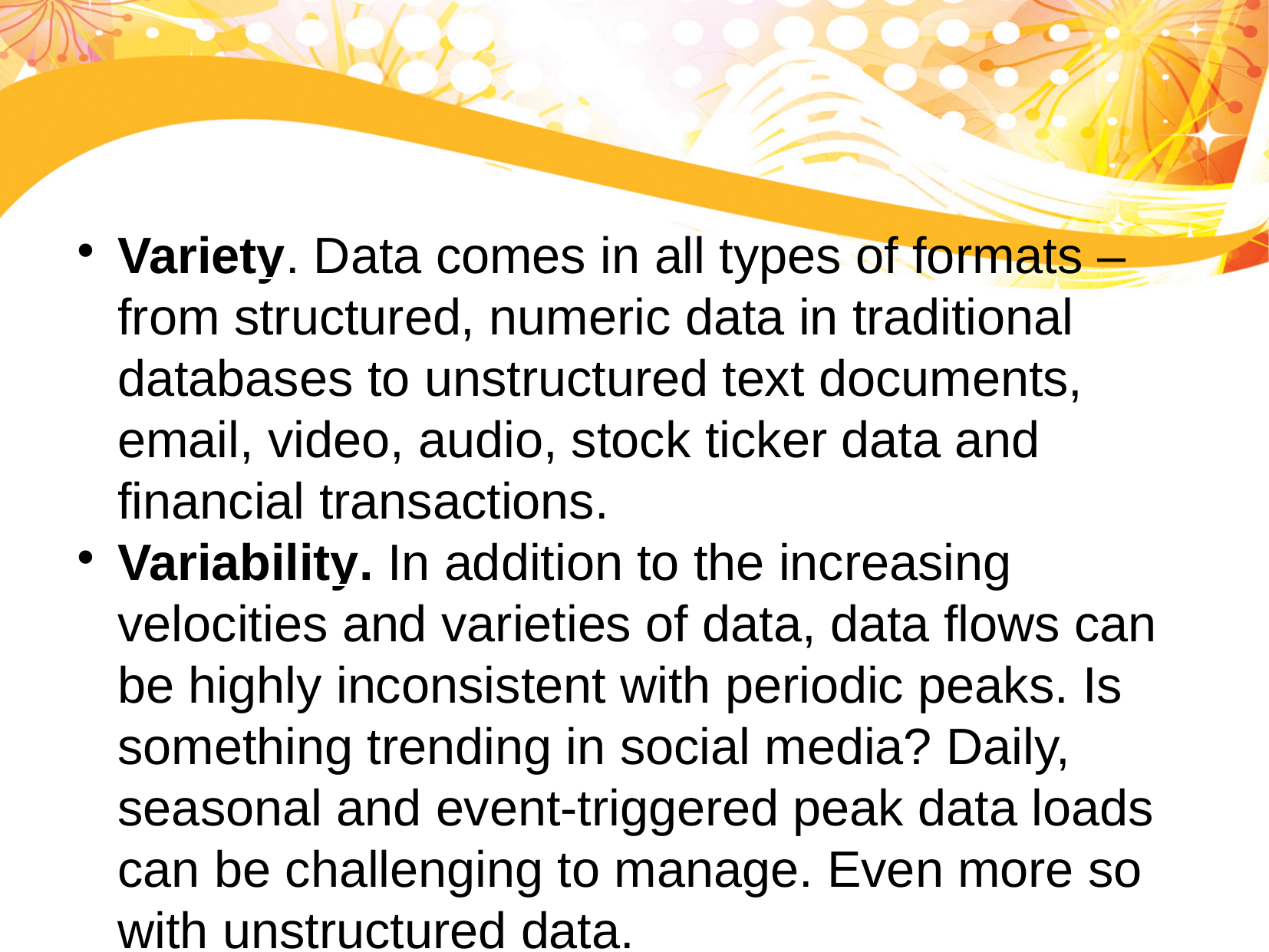

Variety. Data comes in all types of formats – from structured, numeric data in traditional databases to unstructured text documents, email, video, audio, stock ticker data and financial transactions.
Variability. In addition to the increasing velocities and varieties of data, data flows can be highly inconsistent with periodic peaks. Is something trending in social media? Daily, seasonal and event-triggered peak data loads can be challenging to manage. Even more so with unstructured data.